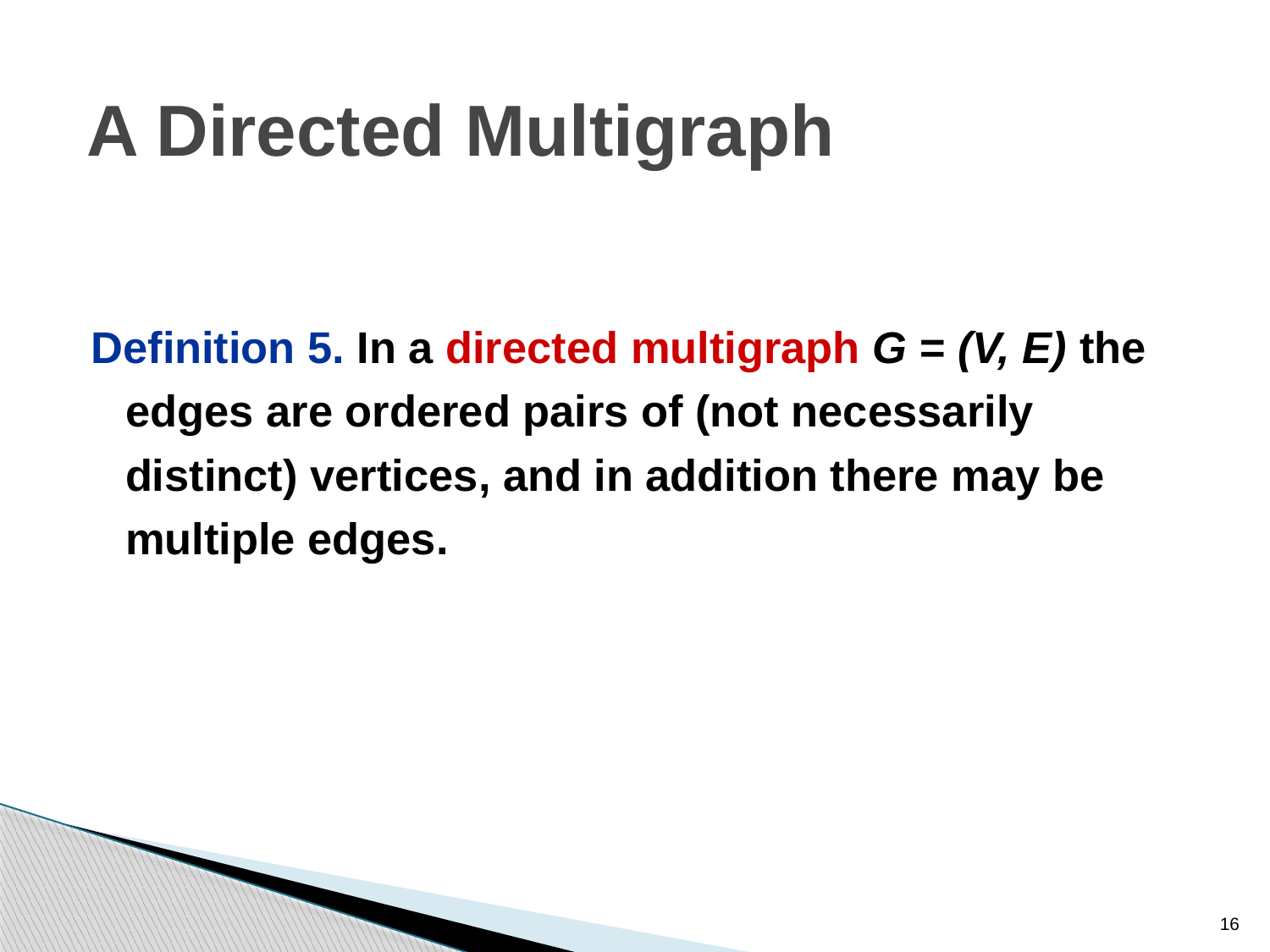

# A Directed Multigraph

Definition 5. In a directed multigraph G = (V, E) the edges are ordered pairs of (not necessarily distinct) vertices, and in addition there may be multiple edges.
16